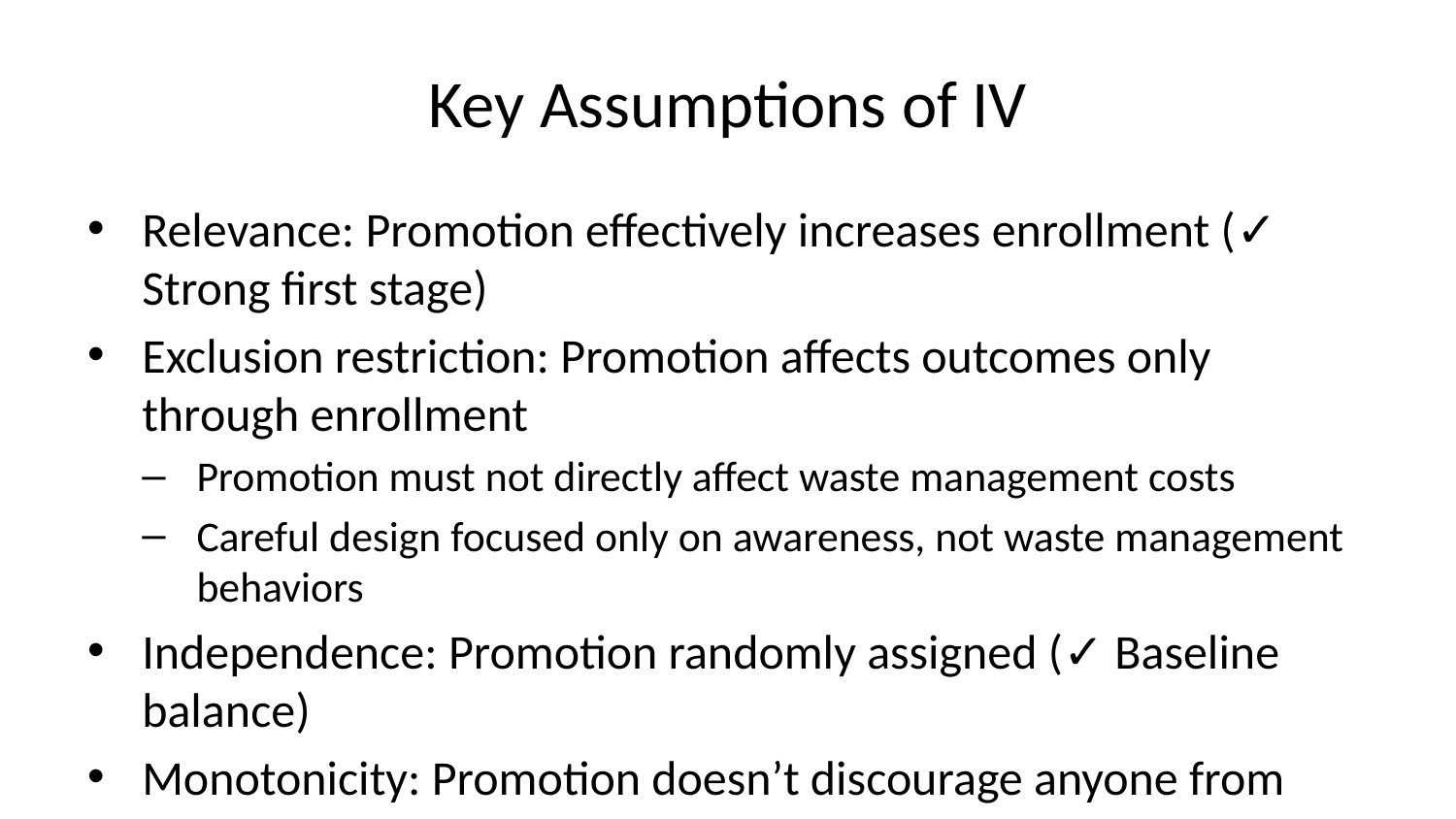

# Key Assumptions of IV
Relevance: Promotion effectively increases enrollment (✓ Strong first stage)
Exclusion restriction: Promotion affects outcomes only through enrollment
Promotion must not directly affect waste management costs
Careful design focused only on awareness, not waste management behaviors
Independence: Promotion randomly assigned (✓ Baseline balance)
Monotonicity: Promotion doesn’t discourage anyone from enrolling
No “defiers” who would enroll only without promotion